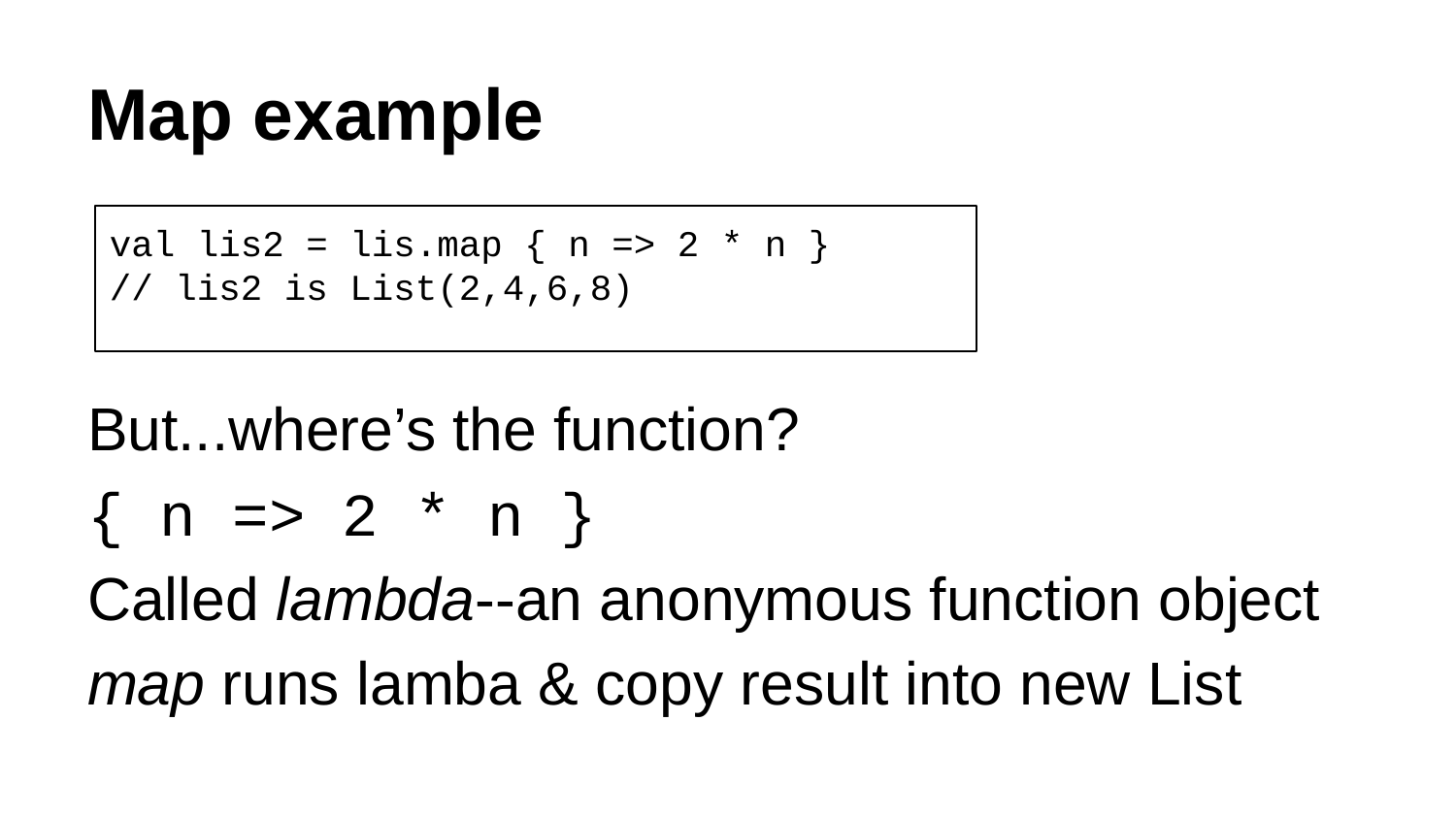

# Map example
val lis2 = lis.map { n => 2 * n }
// lis2 is List(2,4,6,8)
But...where’s the function?
{ n => 2 * n }
Called lambda--an anonymous function object
map runs lamba & copy result into new List